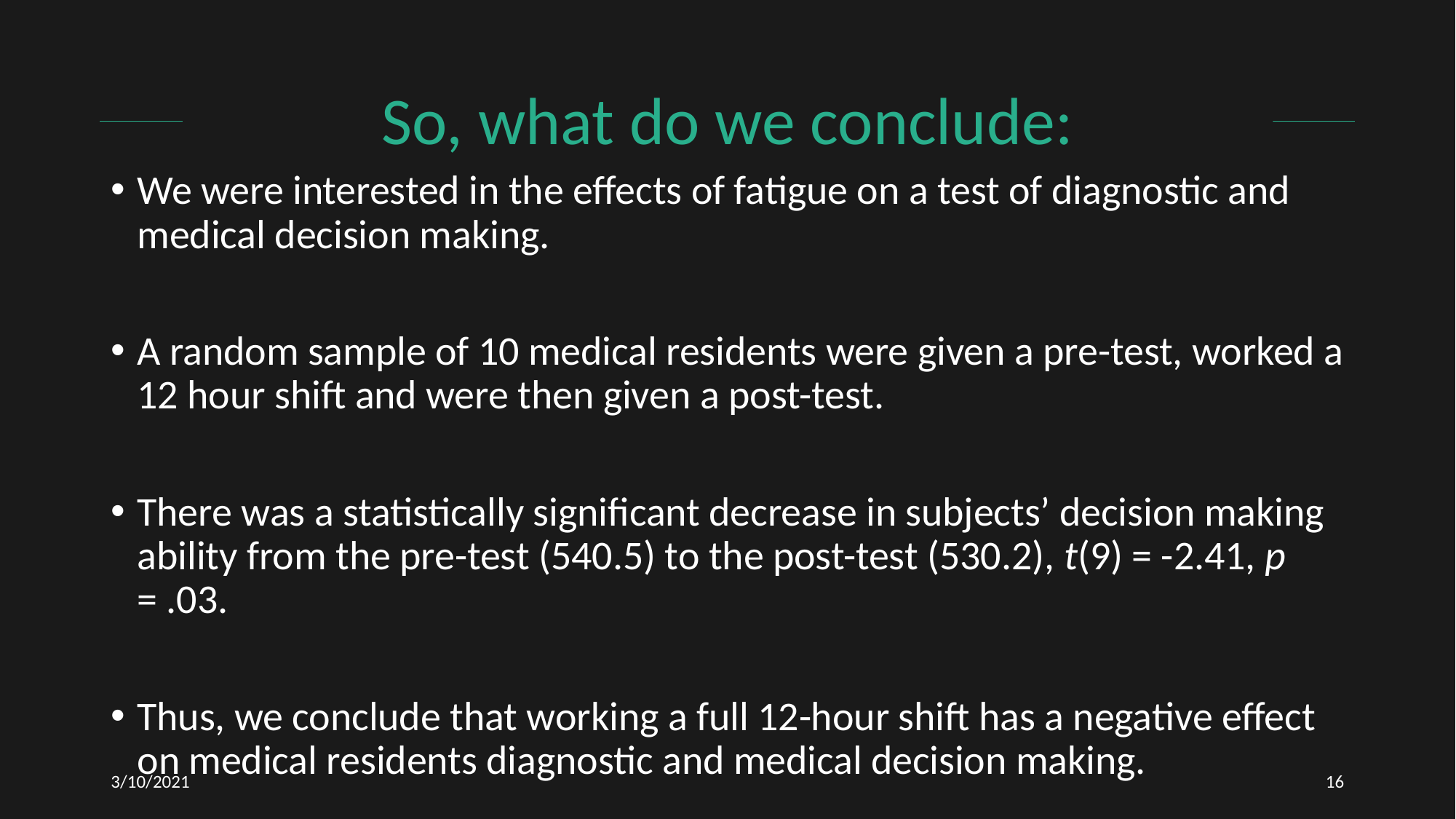

# So, what do we conclude:
We were interested in the effects of fatigue on a test of diagnostic and medical decision making.

A random sample of 10 medical residents were given a pre-test, worked a 12 hour shift and were then given a post-test.

There was a statistically significant decrease in subjects’ decision making ability from the pre-test (540.5) to the post-test (530.2), t(9) = -2.41, p = .03.

Thus, we conclude that working a full 12-hour shift has a negative effect on medical residents diagnostic and medical decision making.
3/10/2021
16